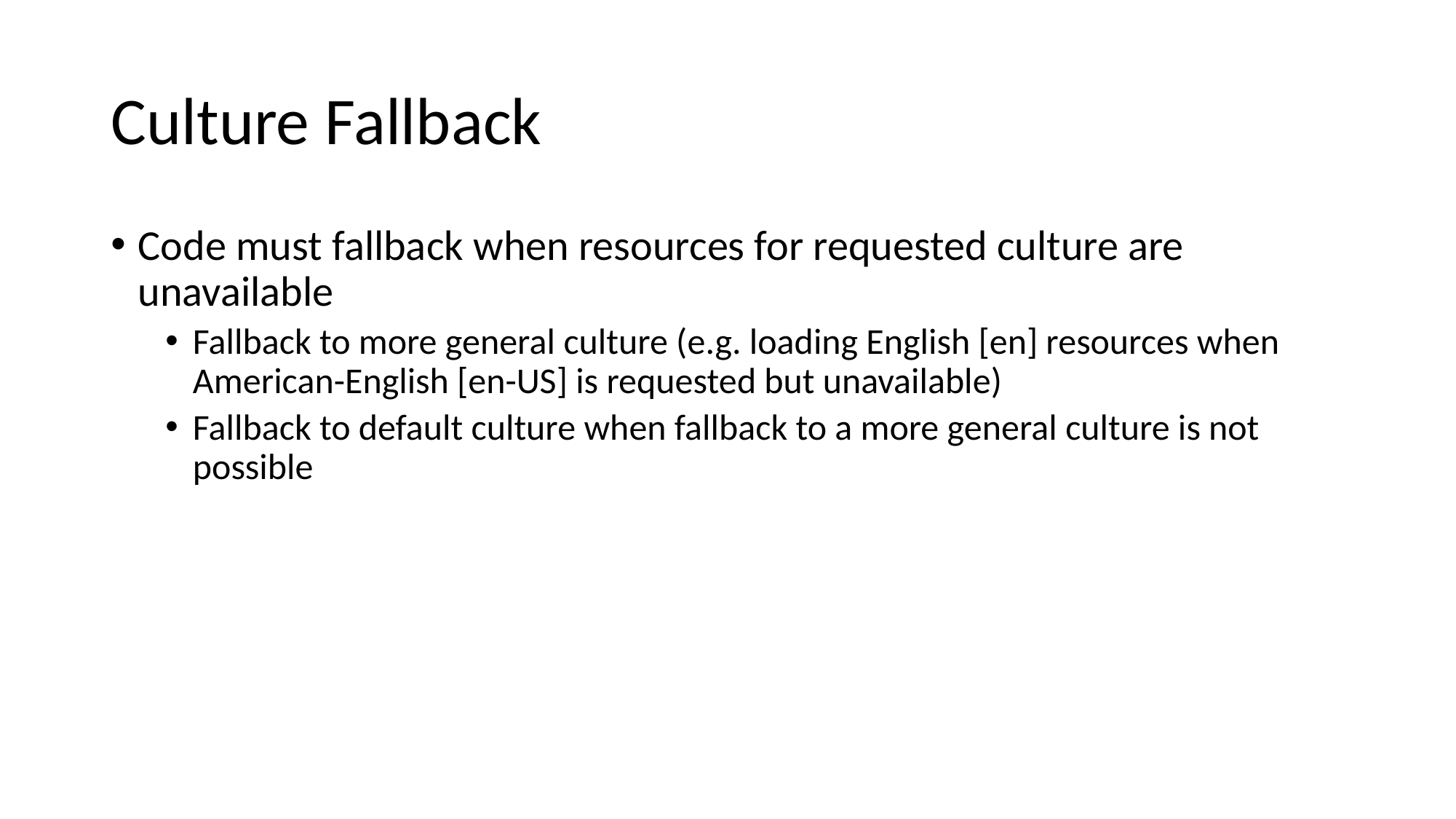

# Culture Fallback
Code must fallback when resources for requested culture are unavailable
Fallback to more general culture (e.g. loading English [en] resources when American-English [en-US] is requested but unavailable)
Fallback to default culture when fallback to a more general culture is not possible